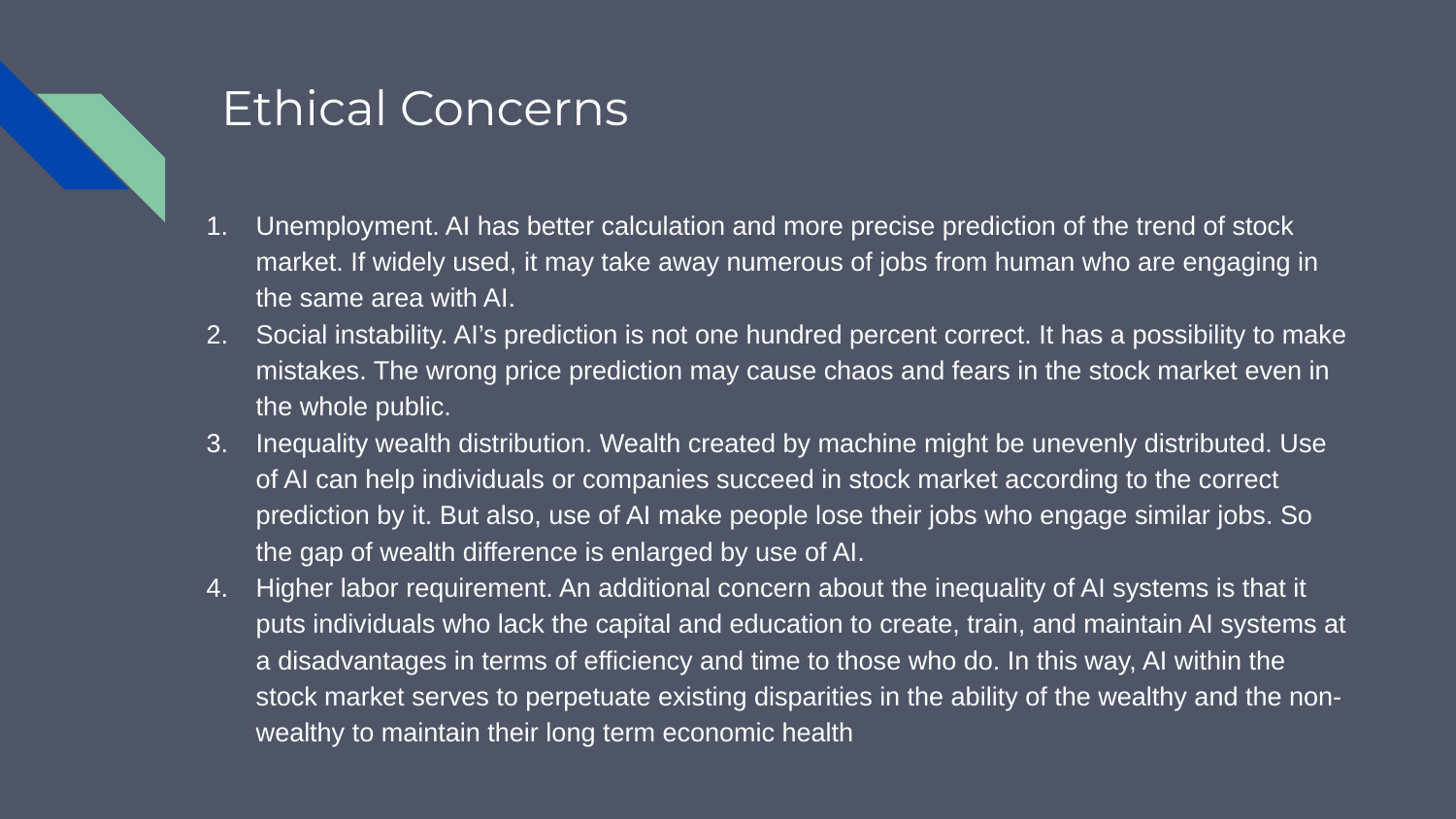

# Ethical Concerns
Unemployment. AI has better calculation and more precise prediction of the trend of stock market. If widely used, it may take away numerous of jobs from human who are engaging in the same area with AI.
Social instability. AI’s prediction is not one hundred percent correct. It has a possibility to make mistakes. The wrong price prediction may cause chaos and fears in the stock market even in the whole public.
Inequality wealth distribution. Wealth created by machine might be unevenly distributed. Use of AI can help individuals or companies succeed in stock market according to the correct prediction by it. But also, use of AI make people lose their jobs who engage similar jobs. So the gap of wealth difference is enlarged by use of AI.
Higher labor requirement. An additional concern about the inequality of AI systems is that it puts individuals who lack the capital and education to create, train, and maintain AI systems at a disadvantages in terms of efficiency and time to those who do. In this way, AI within the stock market serves to perpetuate existing disparities in the ability of the wealthy and the non-wealthy to maintain their long term economic health